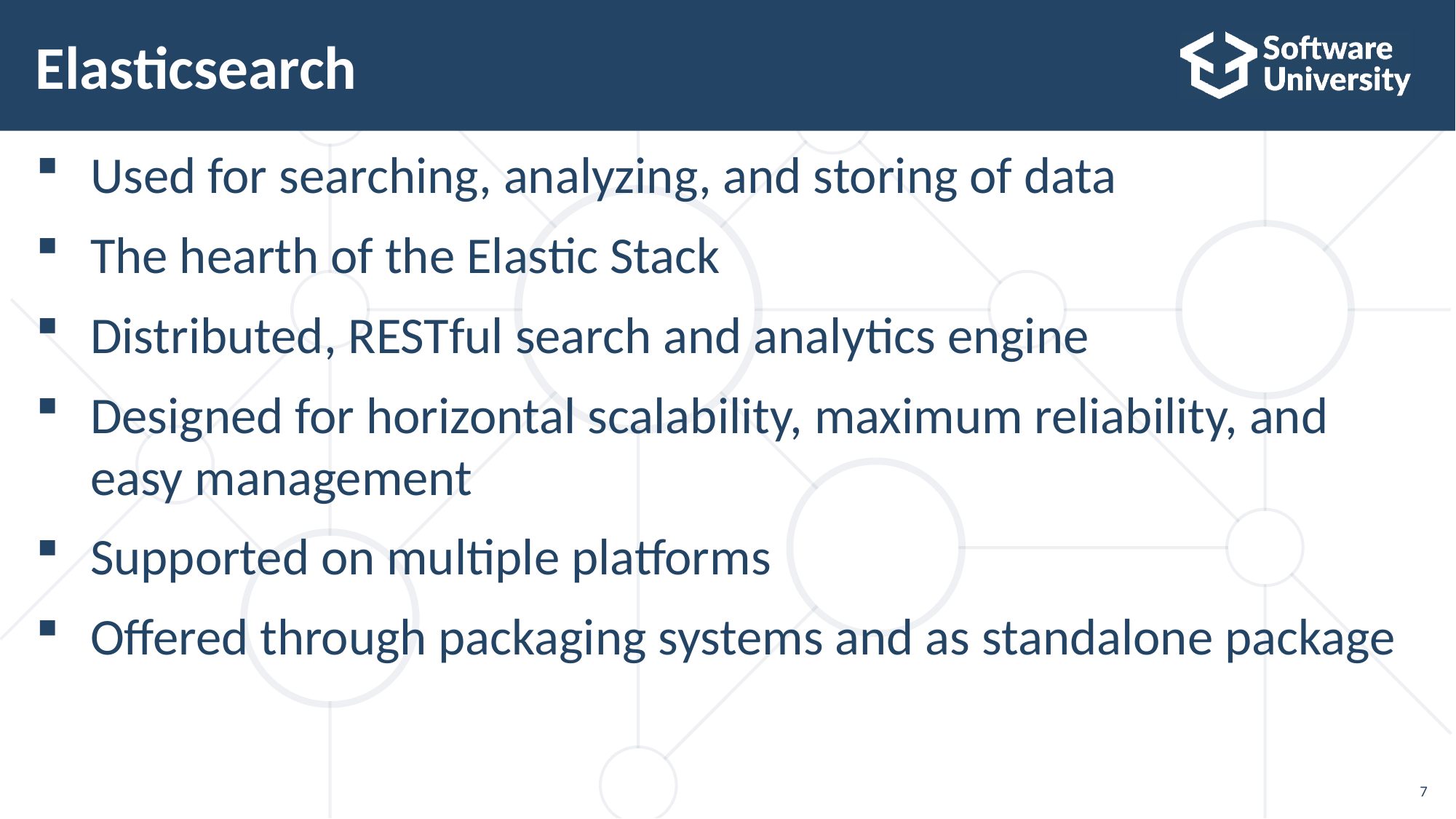

# Elasticsearch
Used for searching, analyzing, and storing of data
The hearth of the Elastic Stack
Distributed, RESTful search and analytics engine
Designed for horizontal scalability, maximum reliability, and easy management
Supported on multiple platforms
Offered through packaging systems and as standalone package
7